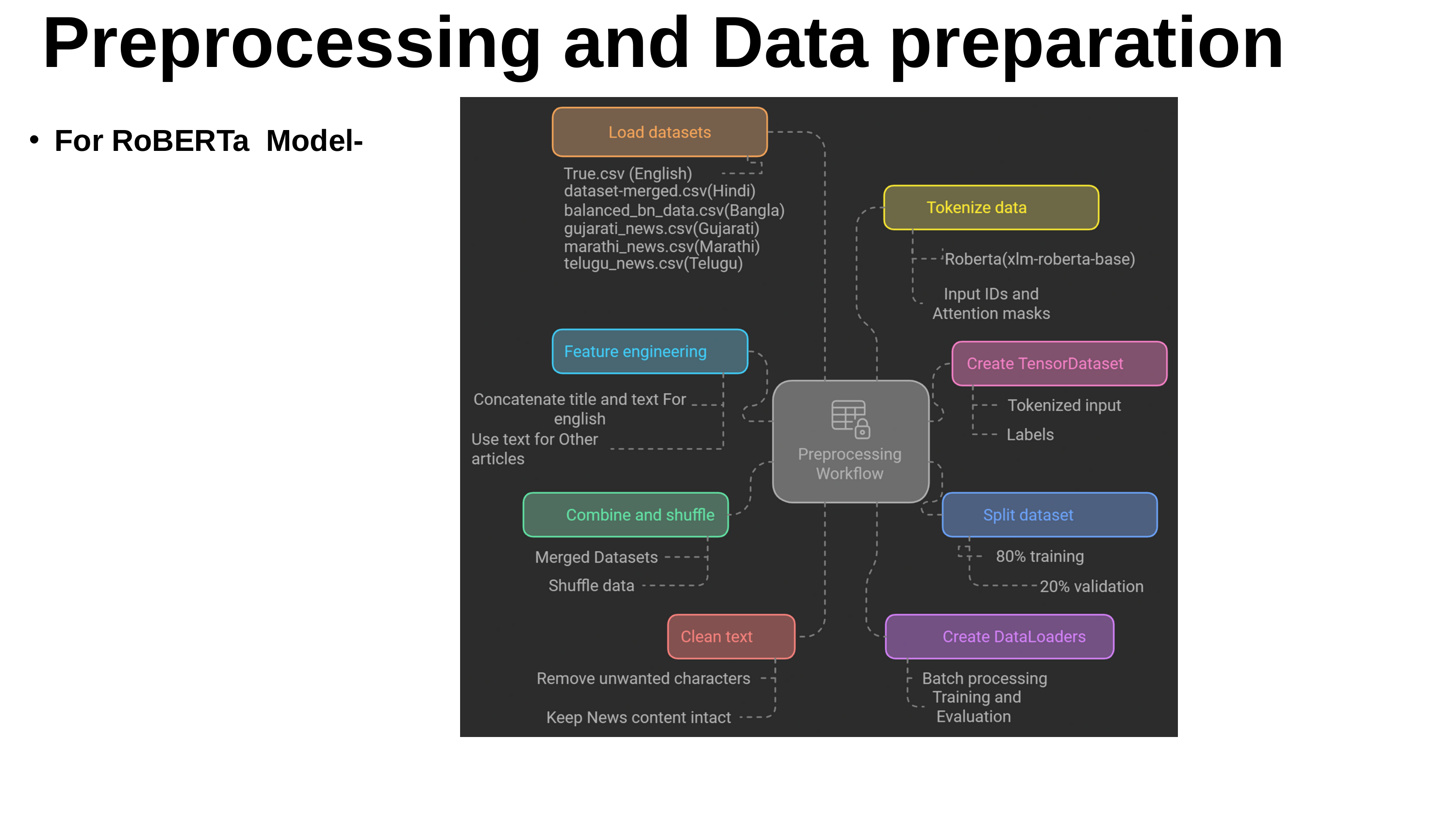

Preprocessing and Data preparation

For RoBERTa  Model-